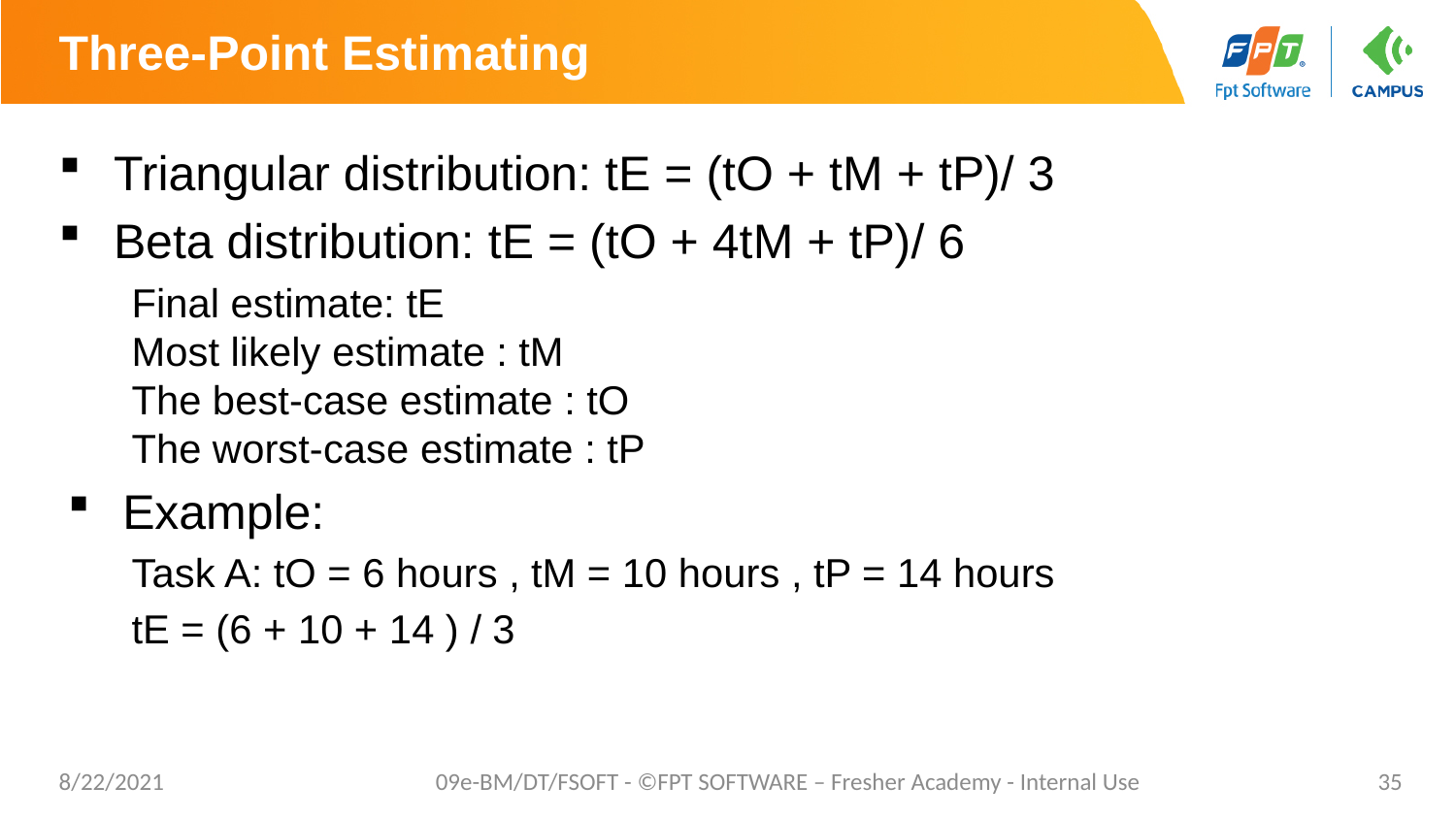

# Three-Point Estimating
Triangular distribution: tE = (tO + tM + tP)/ 3
Beta distribution: tE = (tO + 4tM + tP)/ 6
Final estimate: tE
Most likely estimate : tM
The best-case estimate : tO
The worst-case estimate : tP
Example:
Task A: tO = 6 hours , tM = 10 hours , tP = 14 hours
tE = (6 + 10 + 14 ) / 3
8/22/2021
09e-BM/DT/FSOFT - ©FPT SOFTWARE – Fresher Academy - Internal Use
35